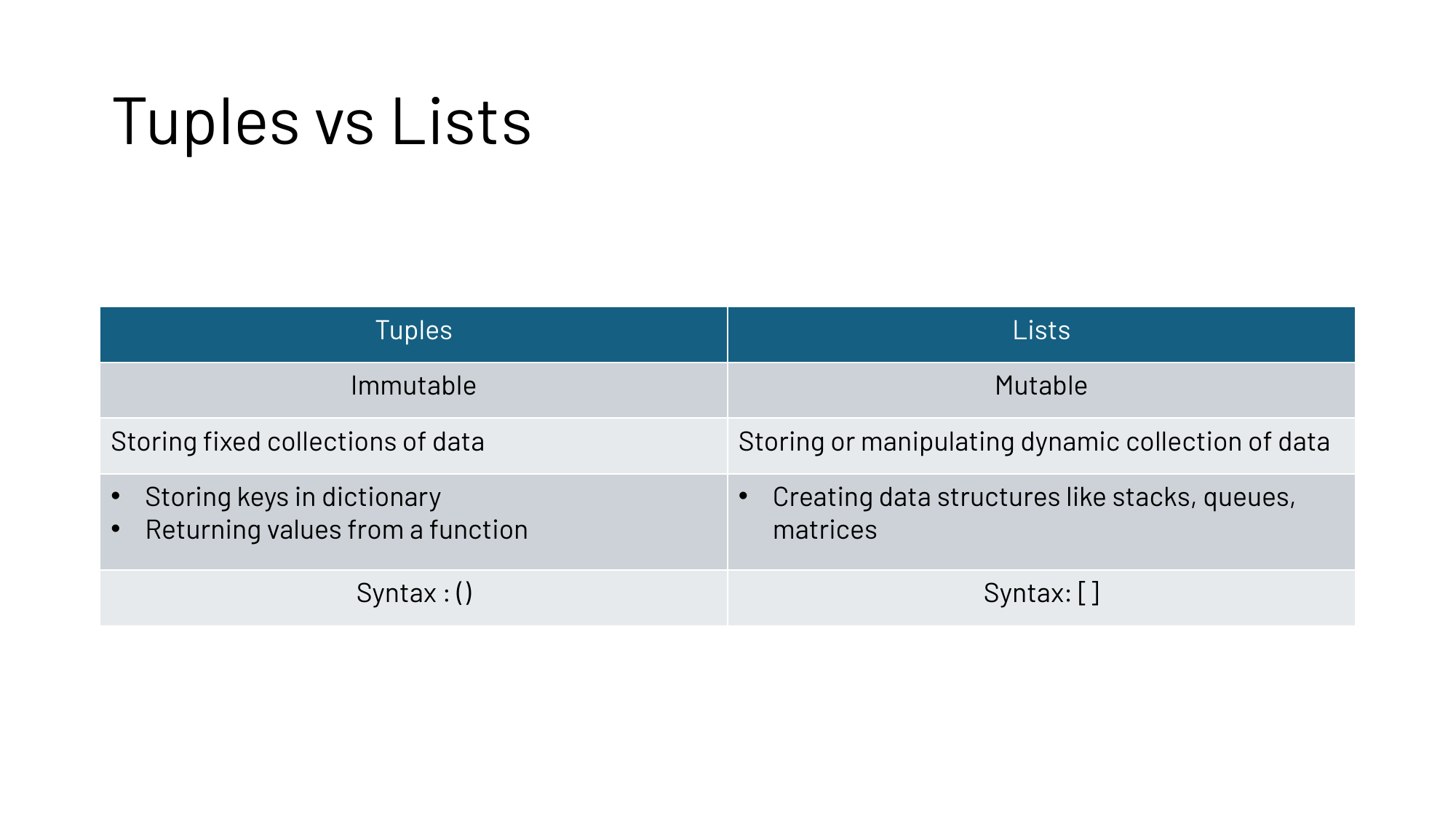

# Tuples vs Lists

| Tuples | Lists |
| --- | --- |
| Immutable | Mutable |
| Storing fixed collections of data | Storing or manipulating dynamic collection of data |
| Storing keys in dictionary Returning values from a function | Creating data structures like stacks, queues, matrices |
| Syntax : () | Syntax: [] |